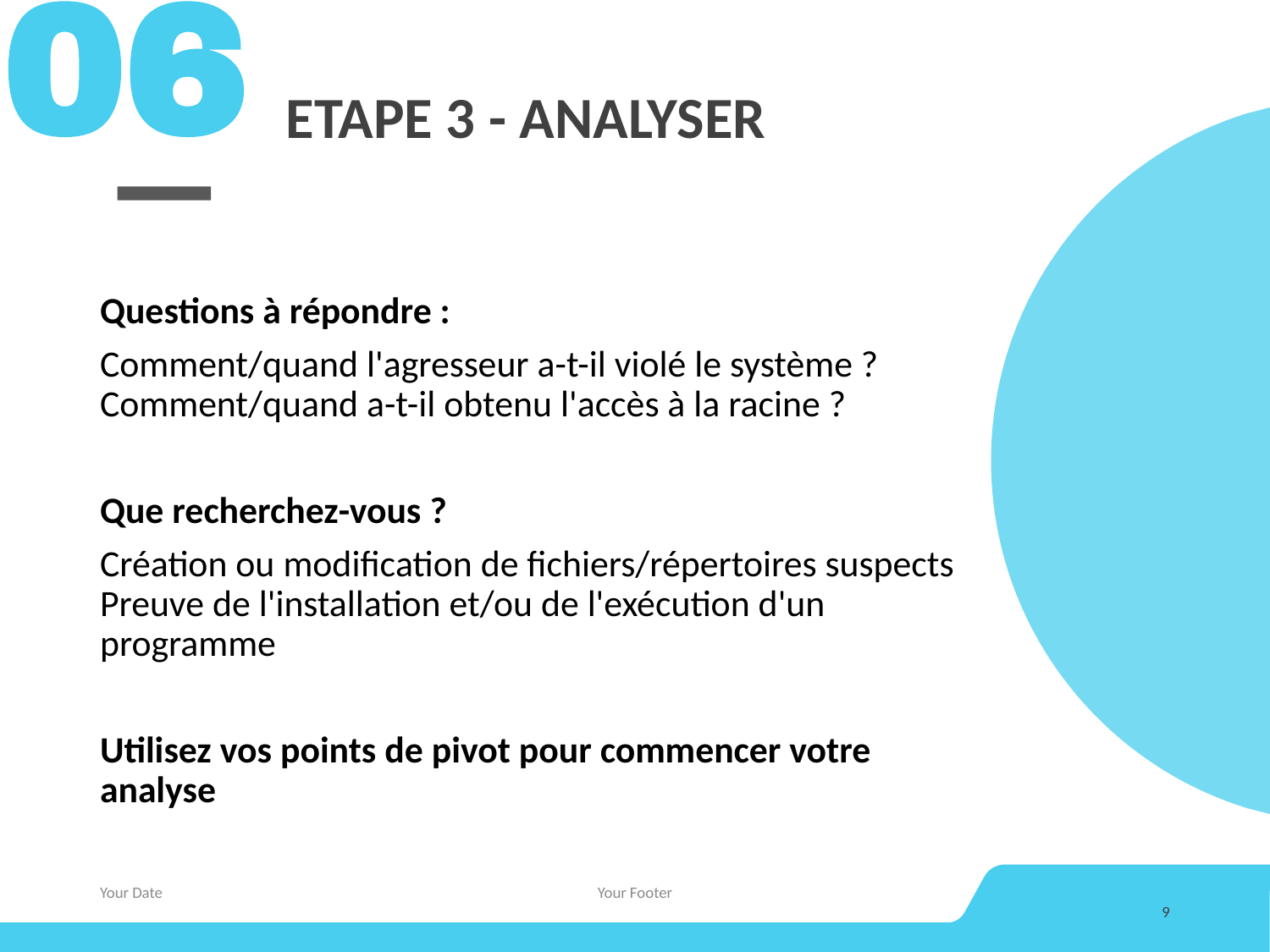

06
# ETAPE 3 - ANALYSER

Questions à répondre :
Comment/quand l'agresseur a-t-il violé le système ? Comment/quand a-t-il obtenu l'accès à la racine ?

Que recherchez-vous ?
Création ou modification de fichiers/répertoires suspects Preuve de l'installation et/ou de l'exécution d'un programme

Utilisez vos points de pivot pour commencer votre analyse
Your Date
Your Footer
9